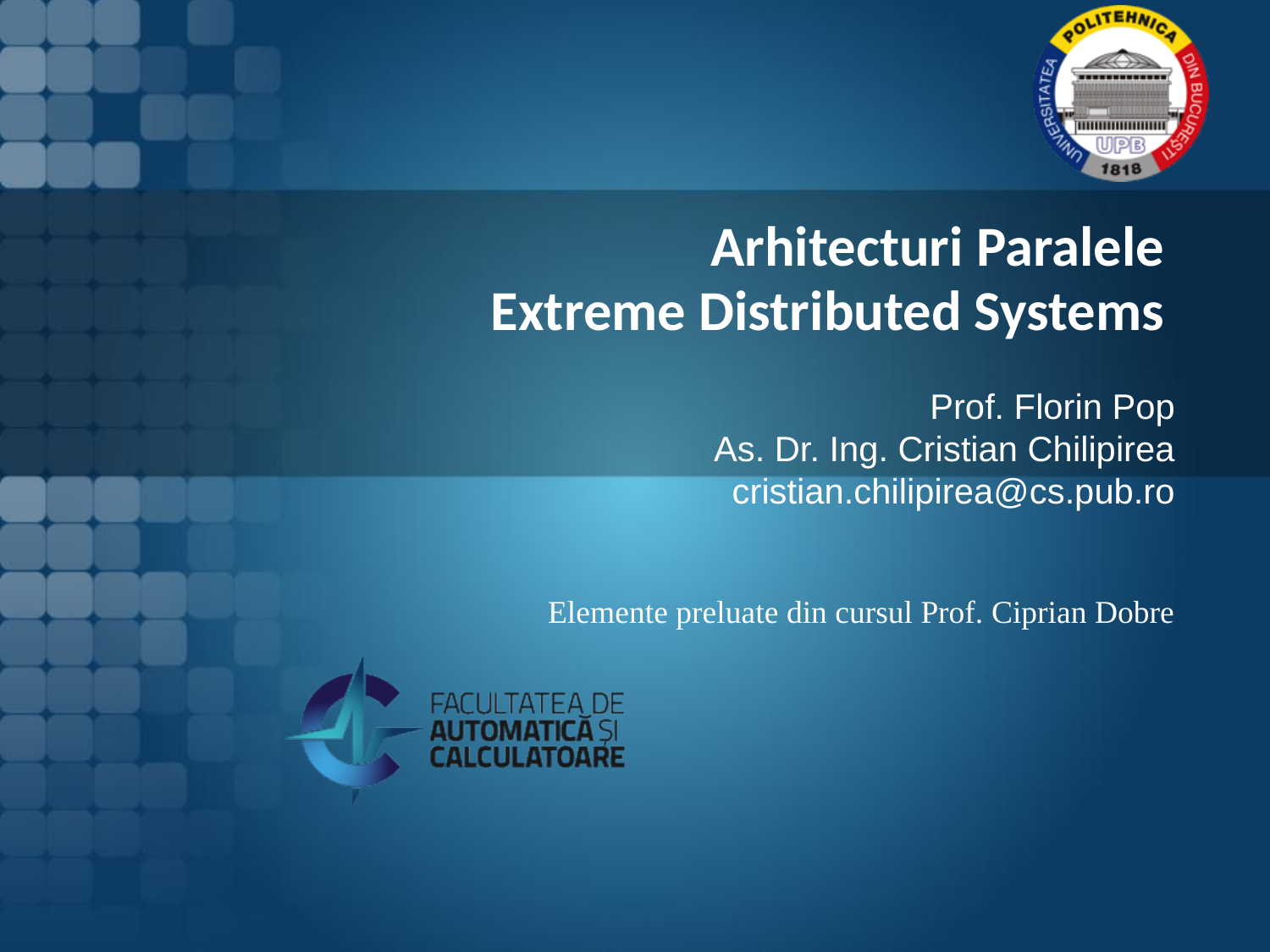

# Arhitecturi Paralele Extreme Distributed Systems
Prof. Florin Pop
As. Dr. Ing. Cristian Chilipirea
cristian.chilipirea@cs.pub.ro
Elemente preluate din cursul Prof. Ciprian Dobre